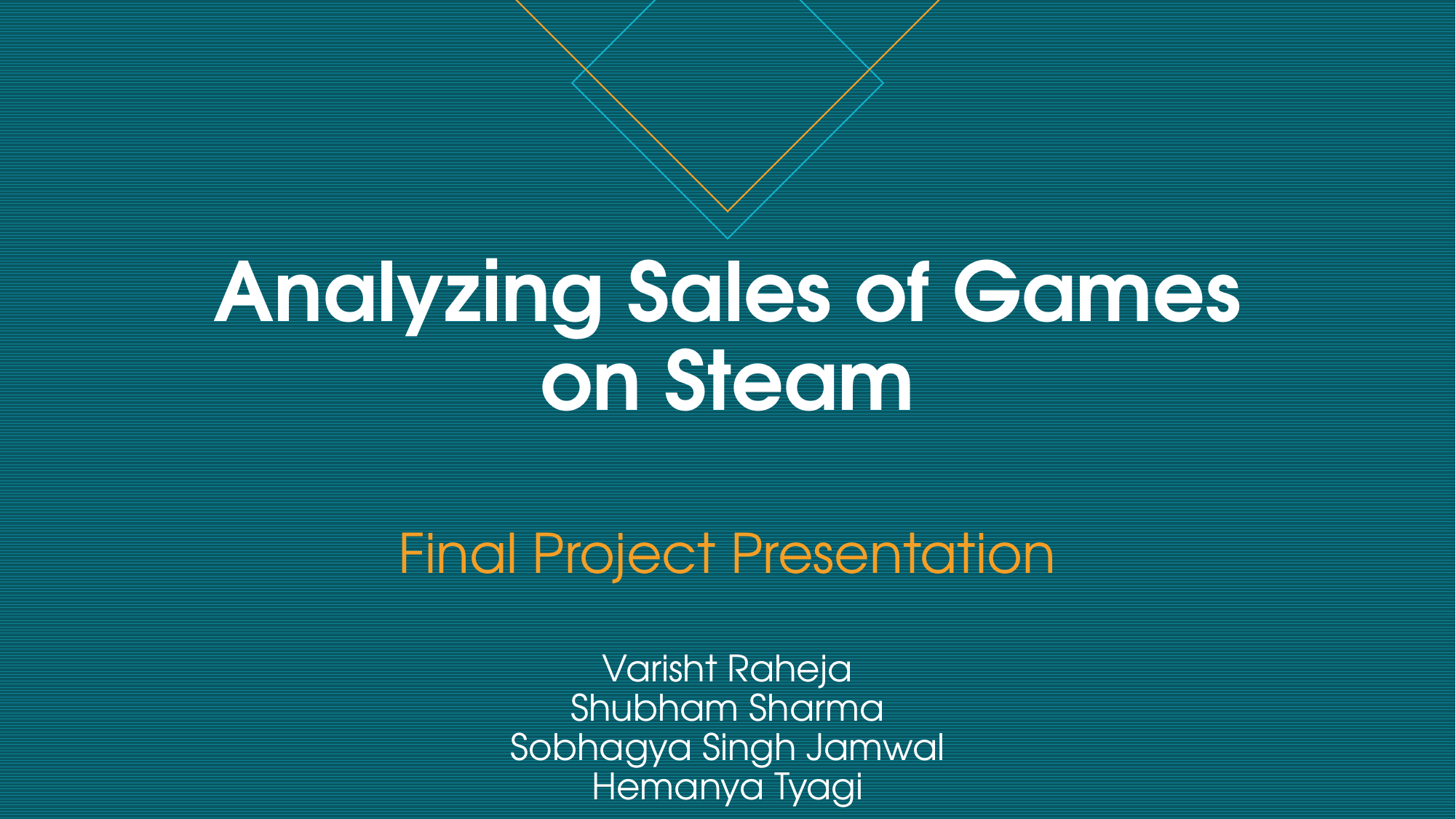

# Analyzing Sales of Games on Steam Final Project Presentation Varisht Raheja Shubham Sharma Sobhagya Singh Jamwal Hemanya Tyagi